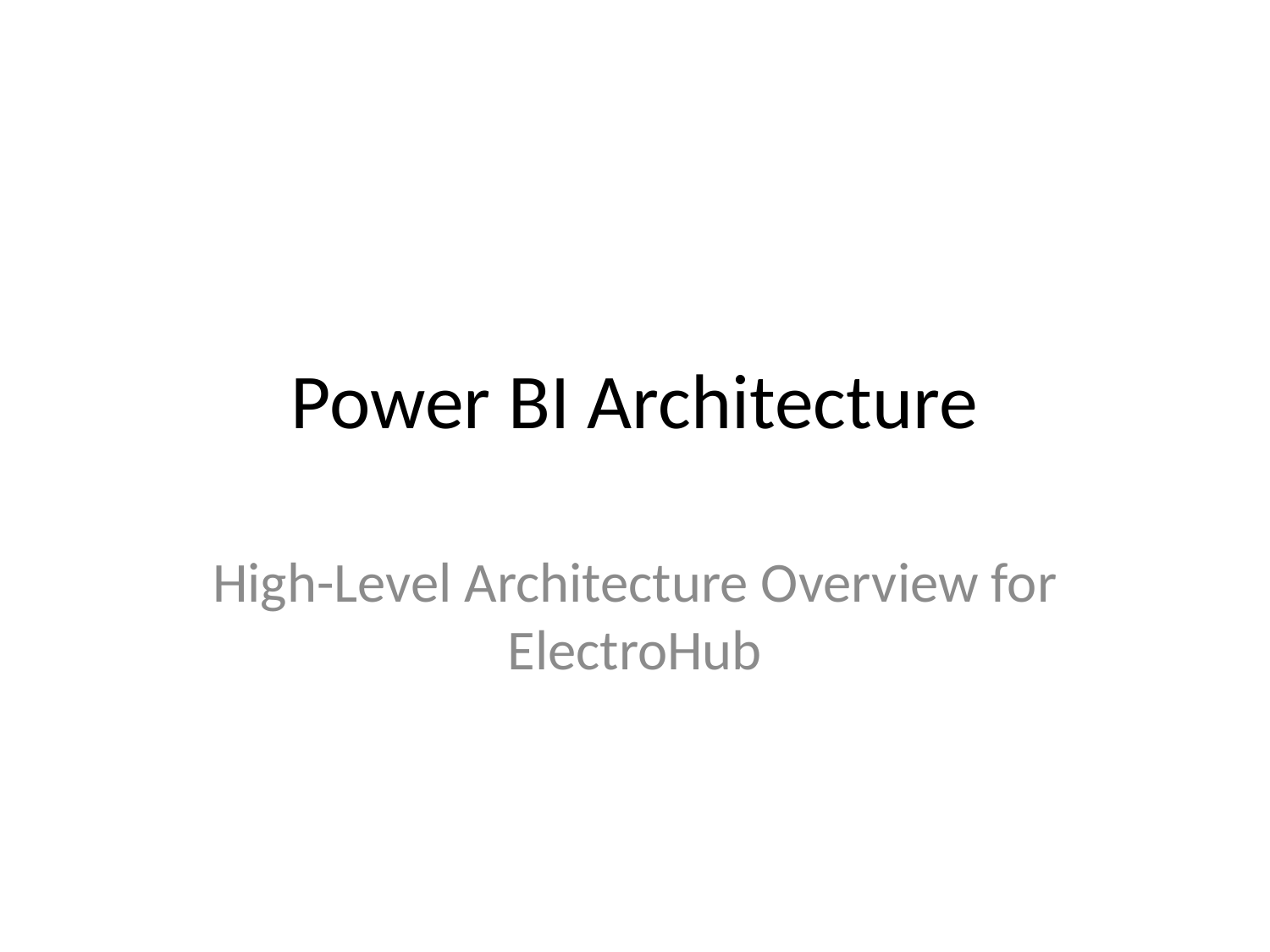

# Power BI Architecture
High-Level Architecture Overview for ElectroHub